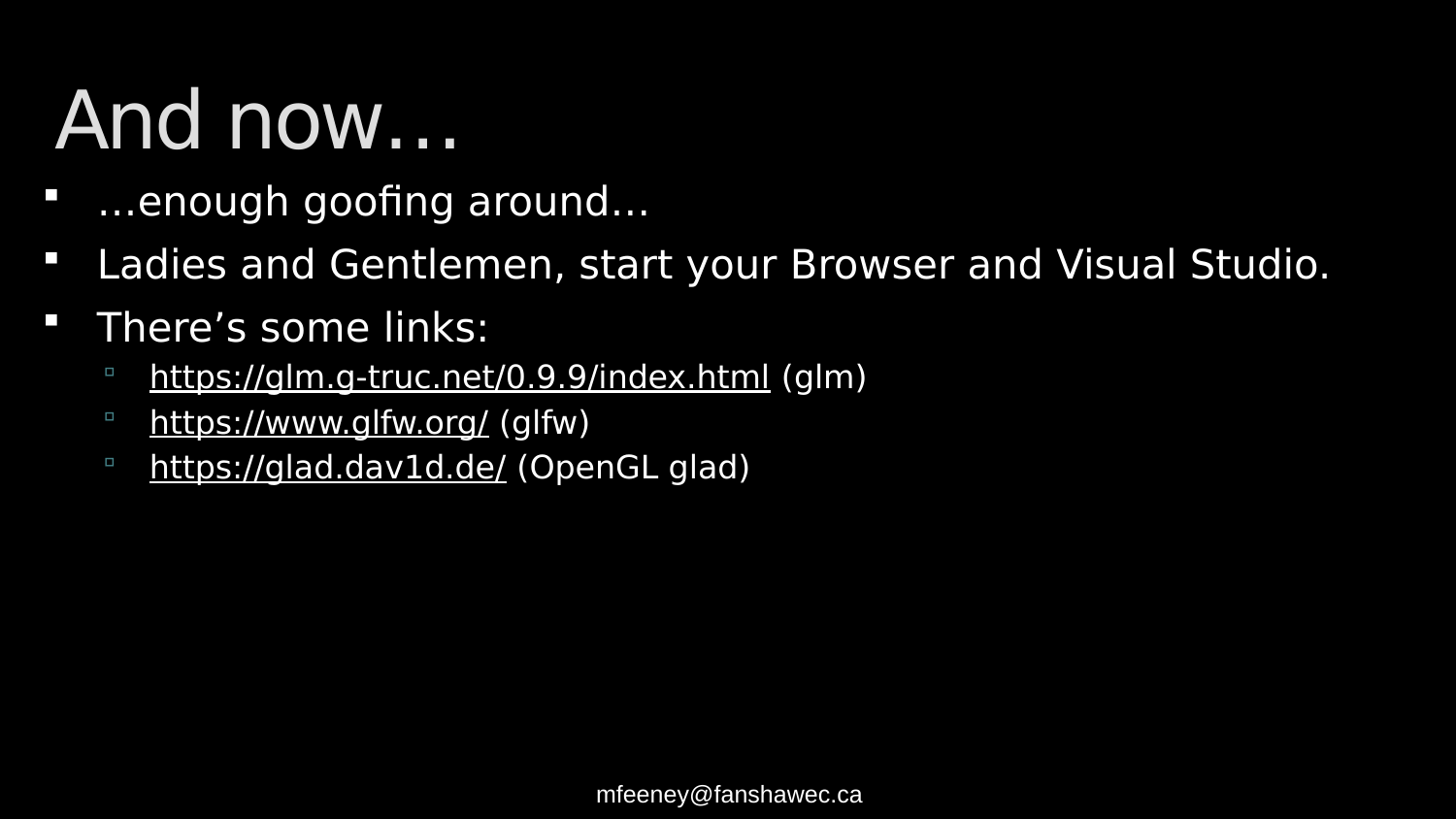

# And now…
…enough goofing around…
Ladies and Gentlemen, start your Browser and Visual Studio.
There’s some links:
https://glm.g-truc.net/0.9.9/index.html (glm)
https://www.glfw.org/ (glfw)
https://glad.dav1d.de/ (OpenGL glad)